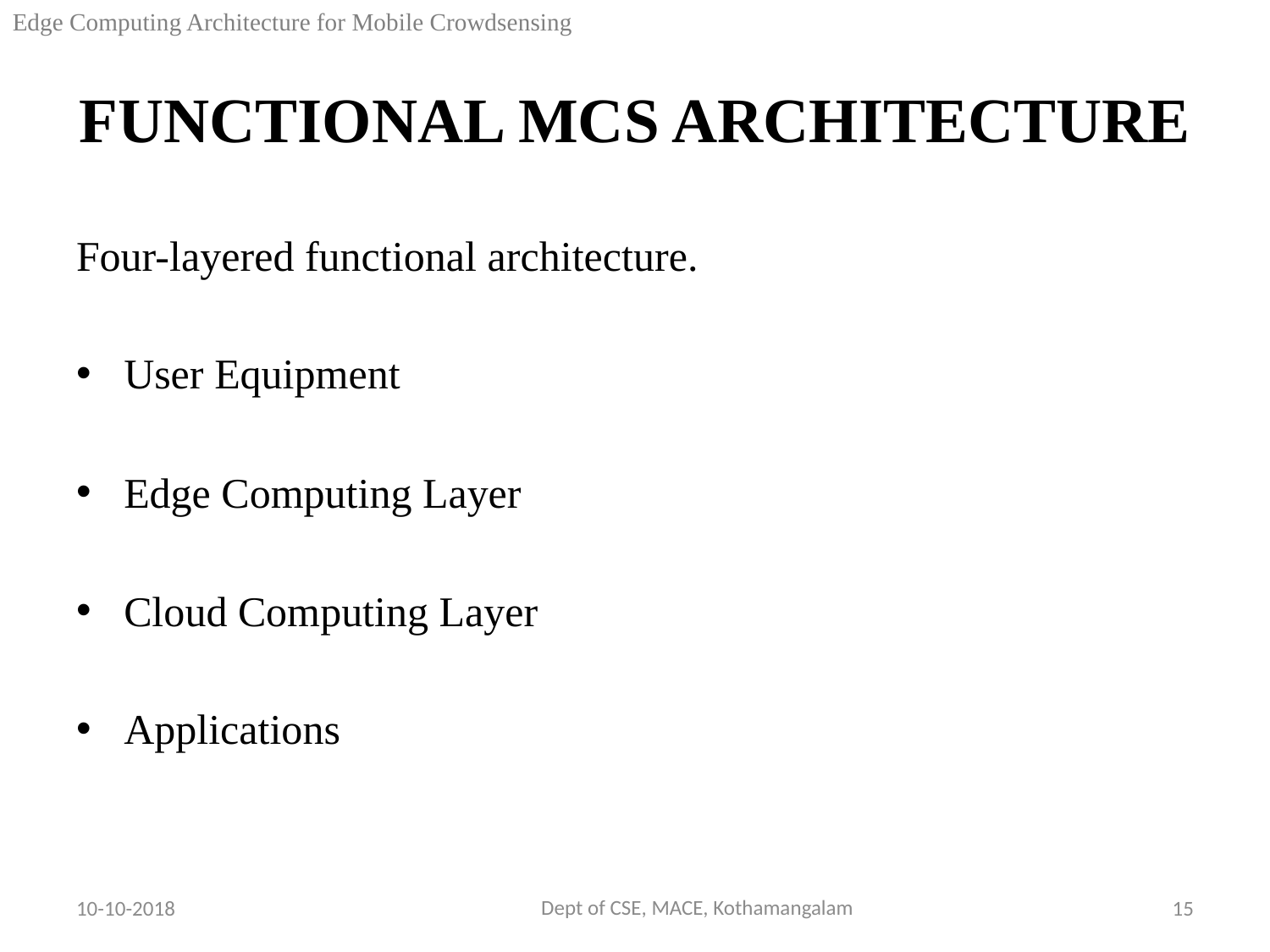

Edge Computing Architecture for Mobile Crowdsensing
# FUNCTIONAL MCS ARCHITECTURE
Four-layered functional architecture.

User Equipment

Edge Computing Layer

Cloud Computing Layer

Applications

Dept of CSE, MACE, Kothamangalam
10-10-2018
15